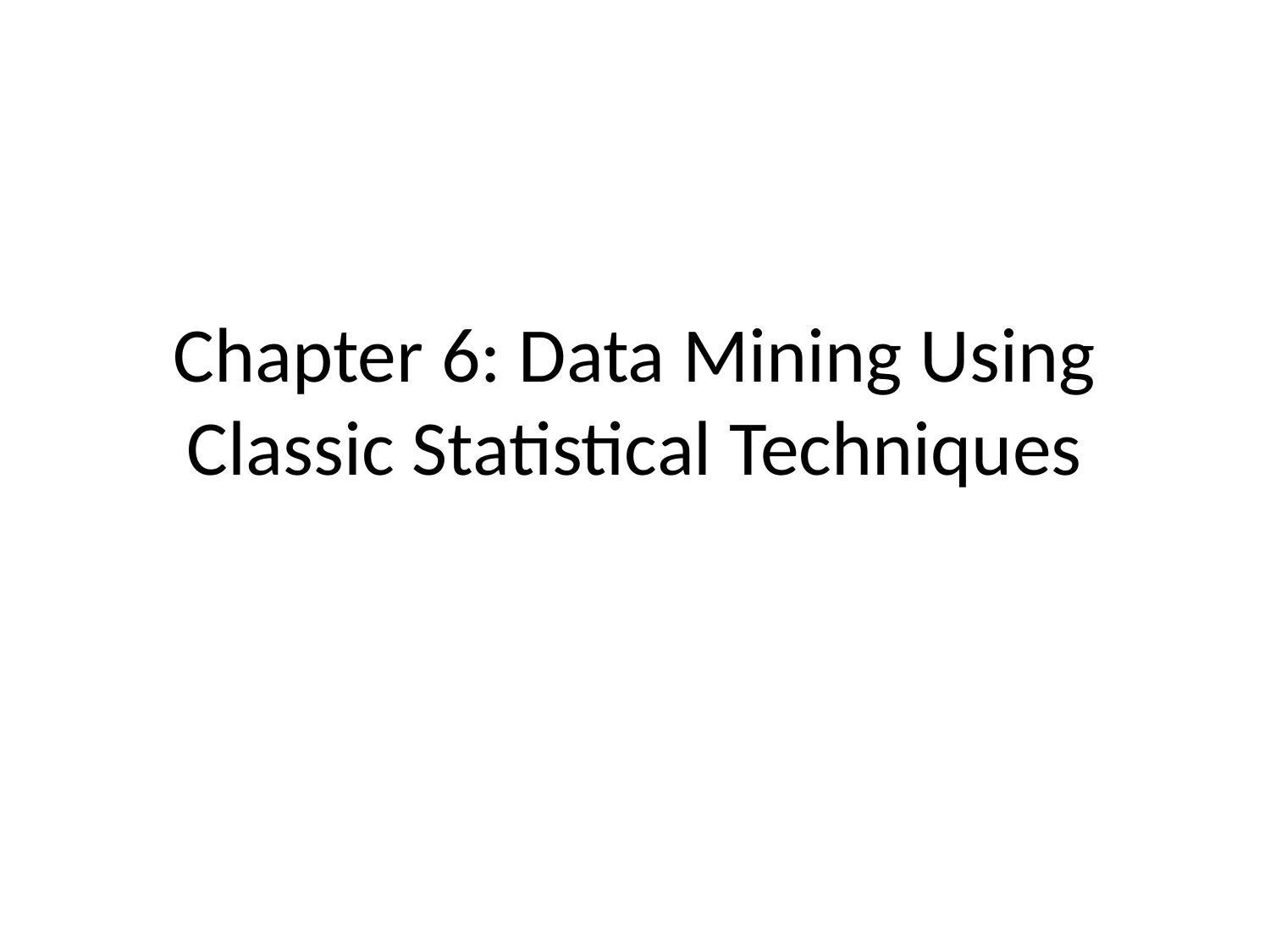

# Chapter 6: Data Mining Using Classic Statistical Techniques